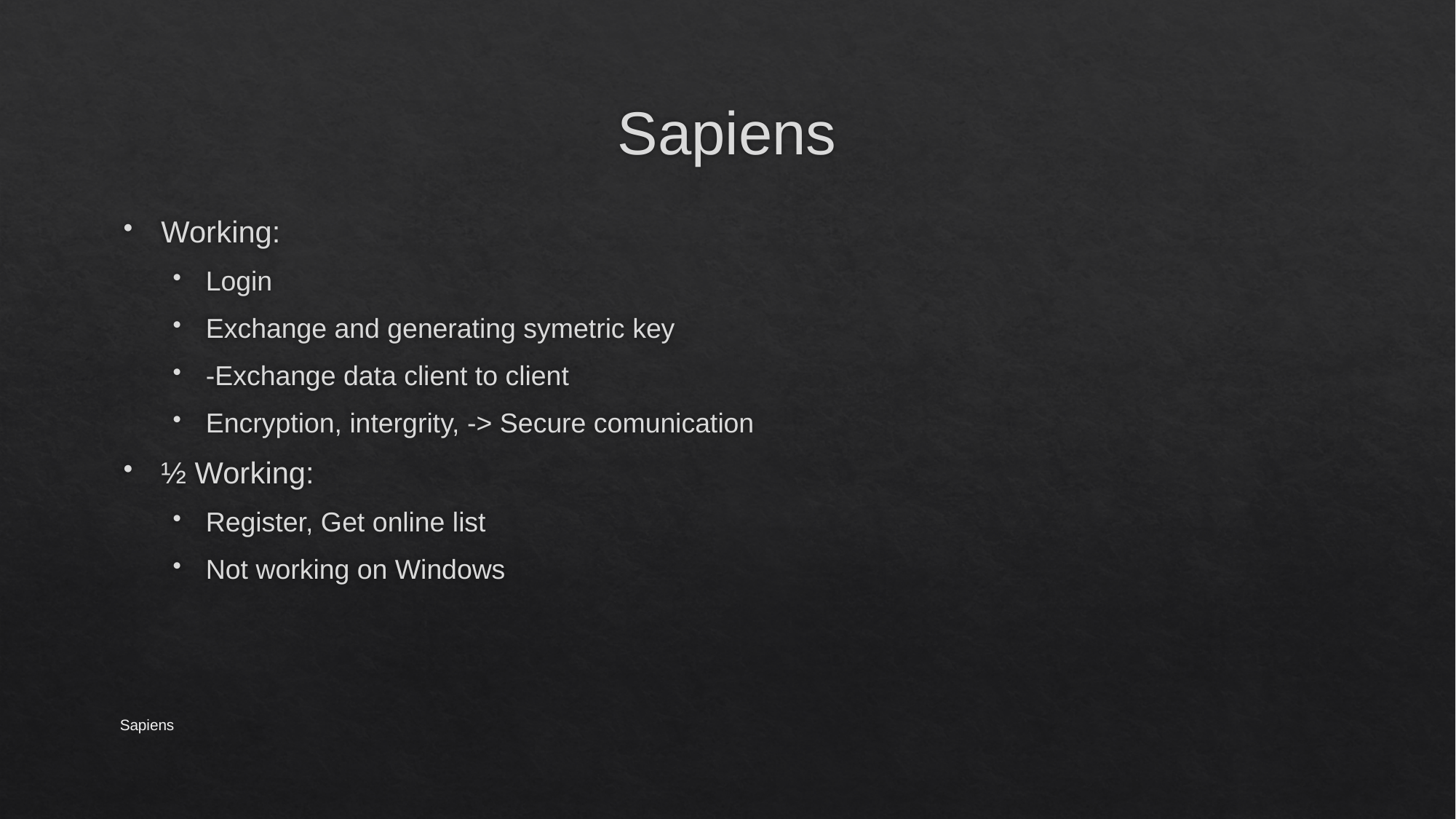

# Sapiens
Working:
Login
Exchange and generating symetric key
-Exchange data client to client
Encryption, intergrity, -> Secure comunication
½ Working:
Register, Get online list
Not working on Windows
Sapiens